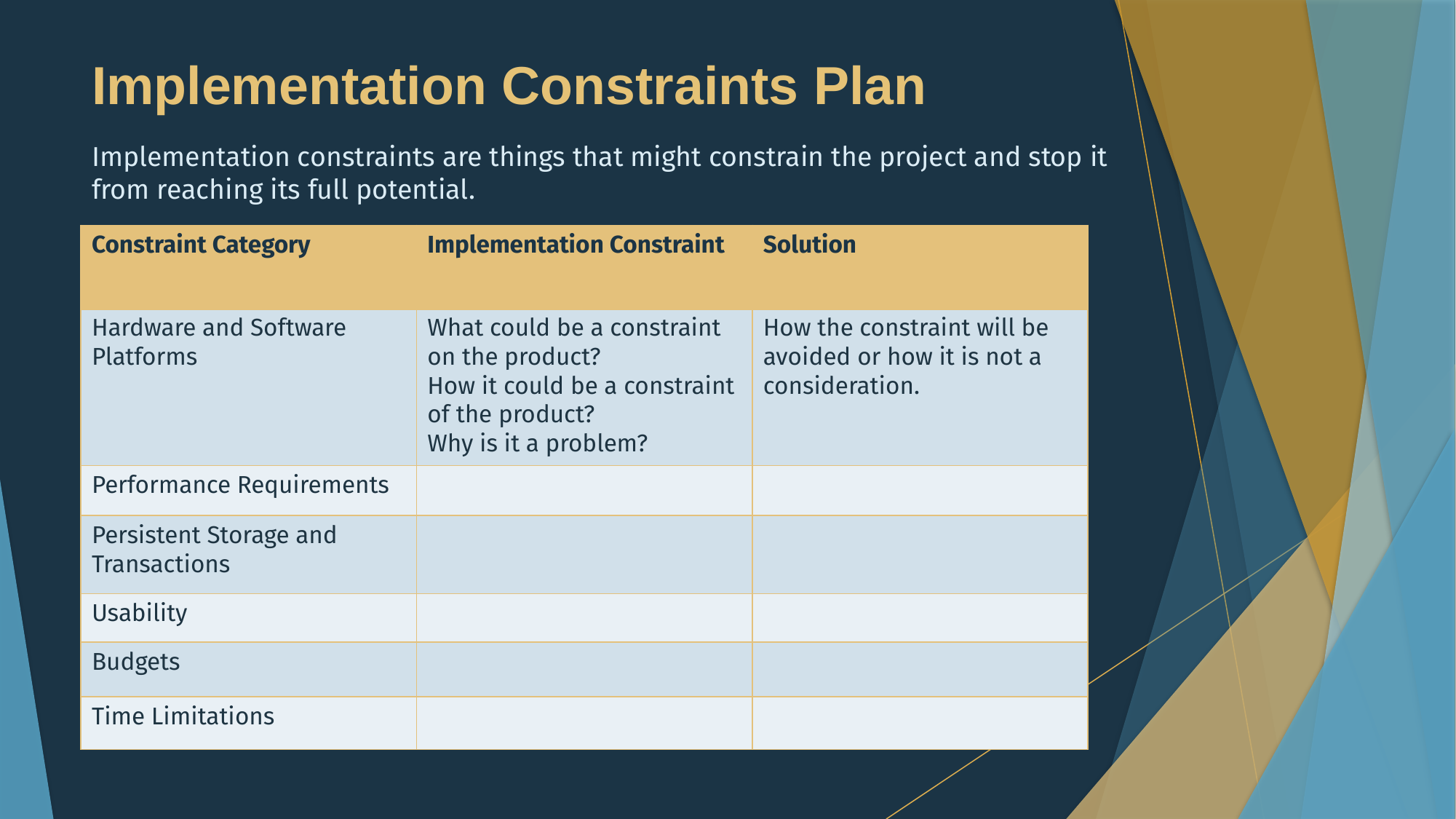

# Implementation Constraints Plan
Implementation constraints are things that might constrain the project and stop it from reaching its full potential.
| Constraint Category | Implementation Constraint | Solution |
| --- | --- | --- |
| Hardware and Software Platforms | What could be a constraint on the product? How it could be a constraint of the product?  Why is it a problem? | How the constraint will be avoided or how it is not a consideration. |
| Performance Requirements |  |  |
| Persistent Storage and Transactions |  |  |
| Usability |  |  |
| Budgets |  |  |
| Time Limitations |  |  |